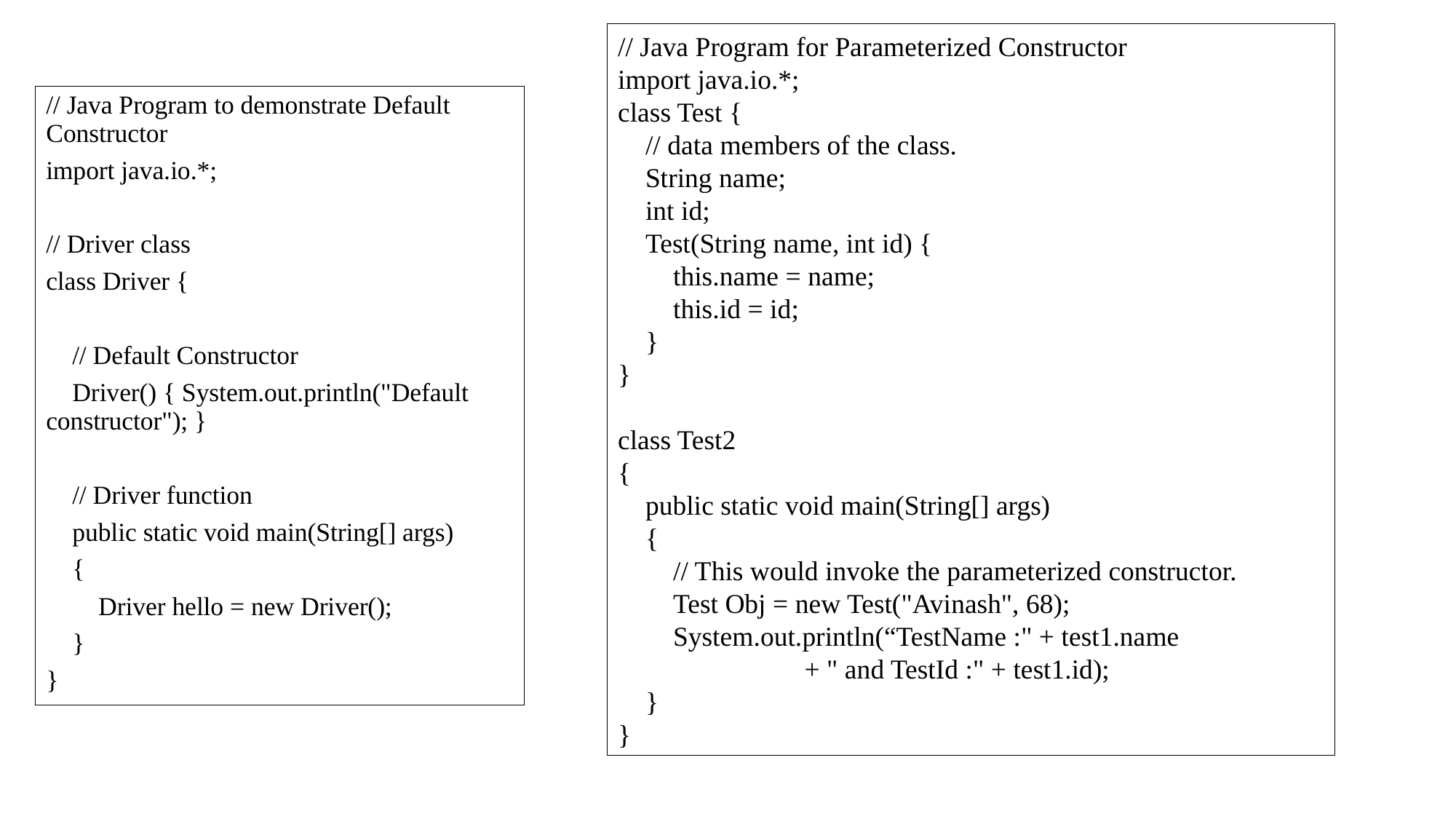

// Java Program for Parameterized Constructor
import java.io.*;
class Test {
    // data members of the class.
    String name;
    int id;
    Test(String name, int id) {
        this.name = name;
        this.id = id;
    }
}

class Test2
{
    public static void main(String[] args)
    {
        // This would invoke the parameterized constructor.
        Test Obj = new Test("Avinash", 68);
        System.out.println(“TestName :" + test1.name
                           + " and TestId :" + test1.id);
    }
}
// Java Program to demonstrate Default Constructor
import java.io.*;

// Driver class
class Driver {

    // Default Constructor
    Driver() { System.out.println("Default constructor"); }

    // Driver function
    public static void main(String[] args)
    {
        Driver hello = new Driver();
    }
}